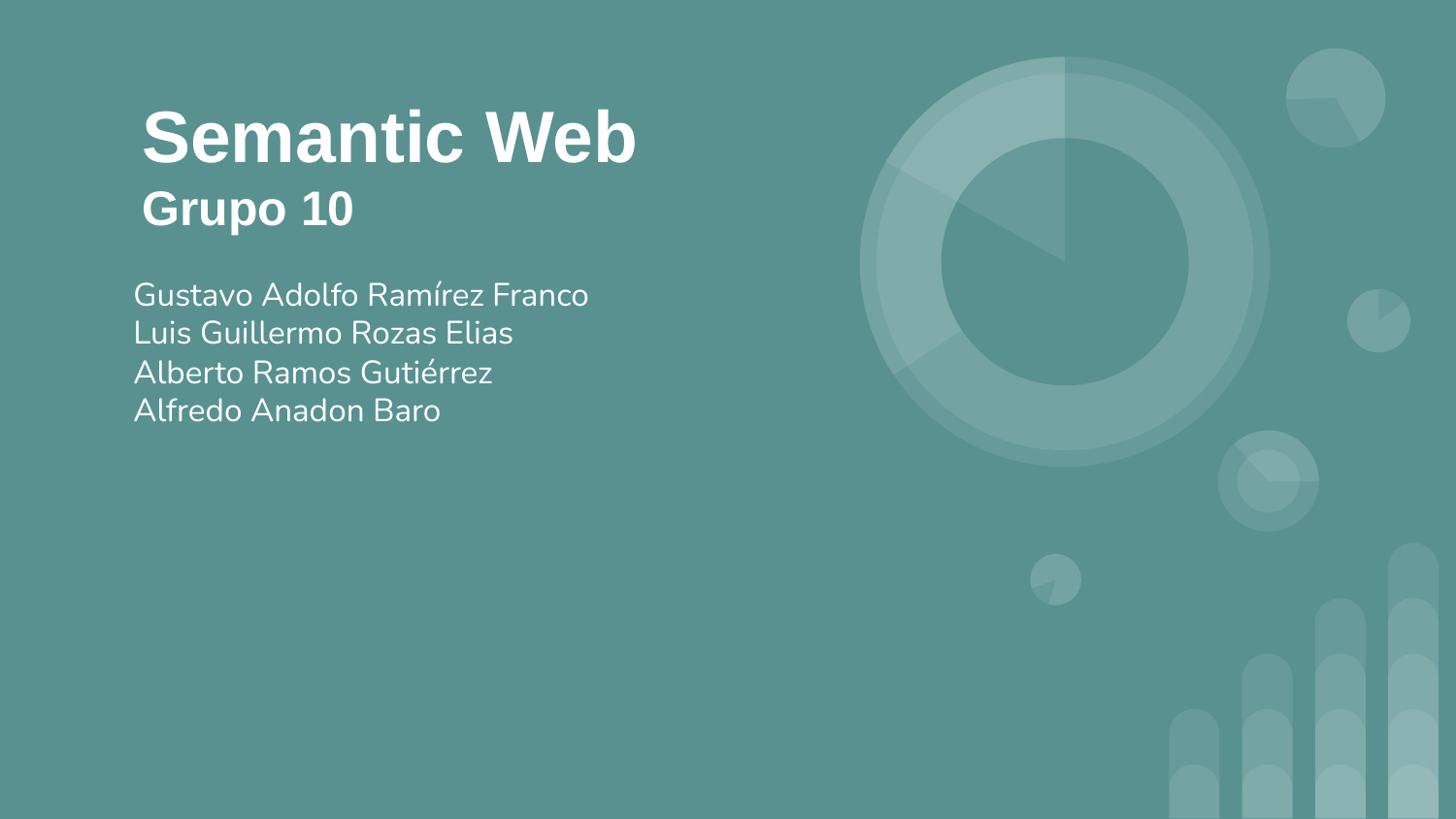

# Semantic Web
Grupo 10
Gustavo Adolfo Ramírez Franco
Luis Guillermo Rozas Elias
Alberto Ramos Gutiérrez
Alfredo Anadon Baro